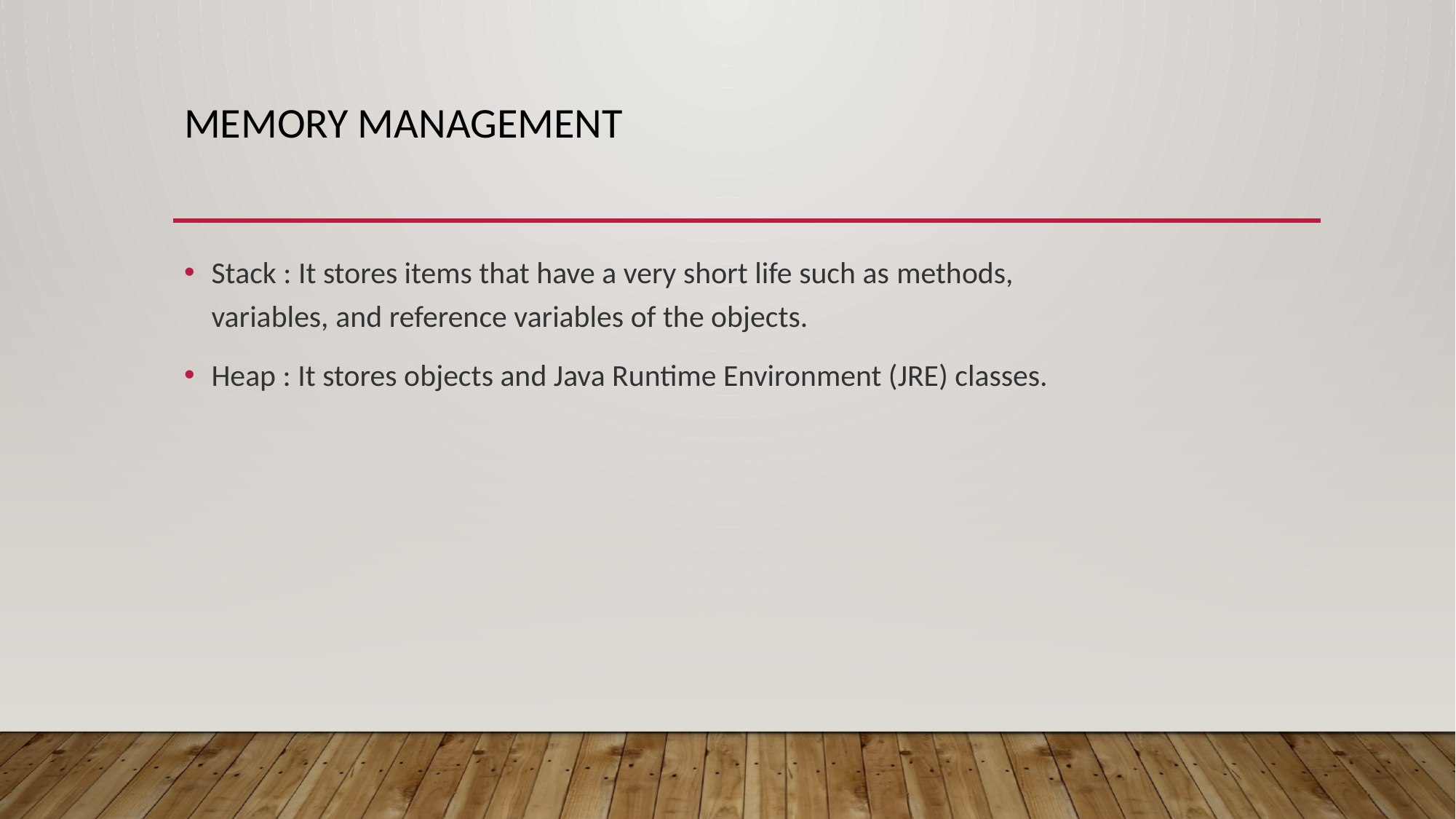

# Memory management
Stack : It stores items that have a very short life such as methods, variables, and reference variables of the objects.
Heap : It stores objects and Java Runtime Environment (JRE) classes.